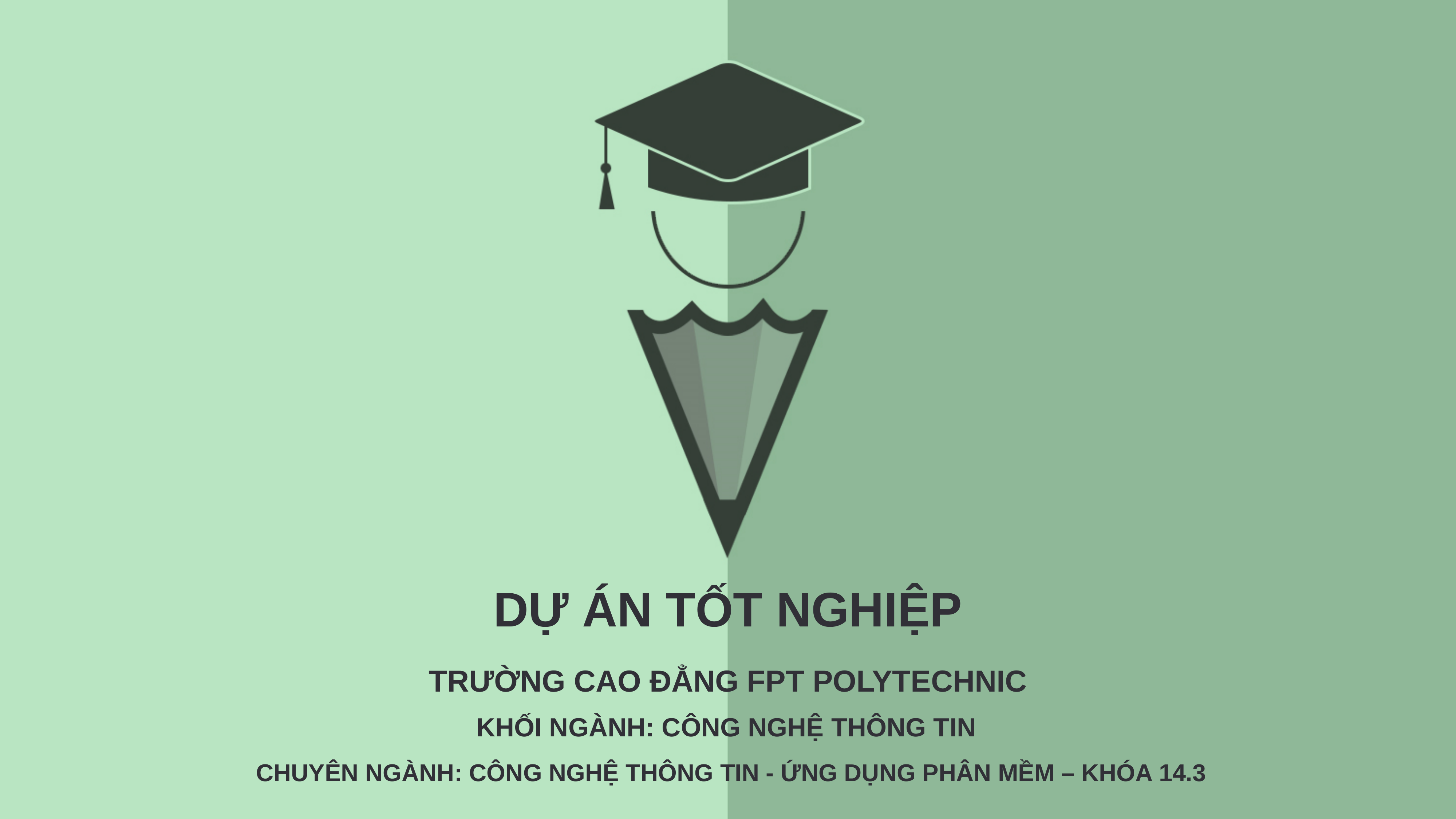

DỰ ÁN TỐT NGHIỆP
TRƯỜNG CAO ĐẲNG FPT POLYTECHNIC
KHỐI NGÀNH: CÔNG NGHỆ THÔNG TIN
CHUYÊN NGÀNH: CÔNG NGHỆ THÔNG TIN - ỨNG DỤNG PHÂN MỀM – KHÓA 14.3